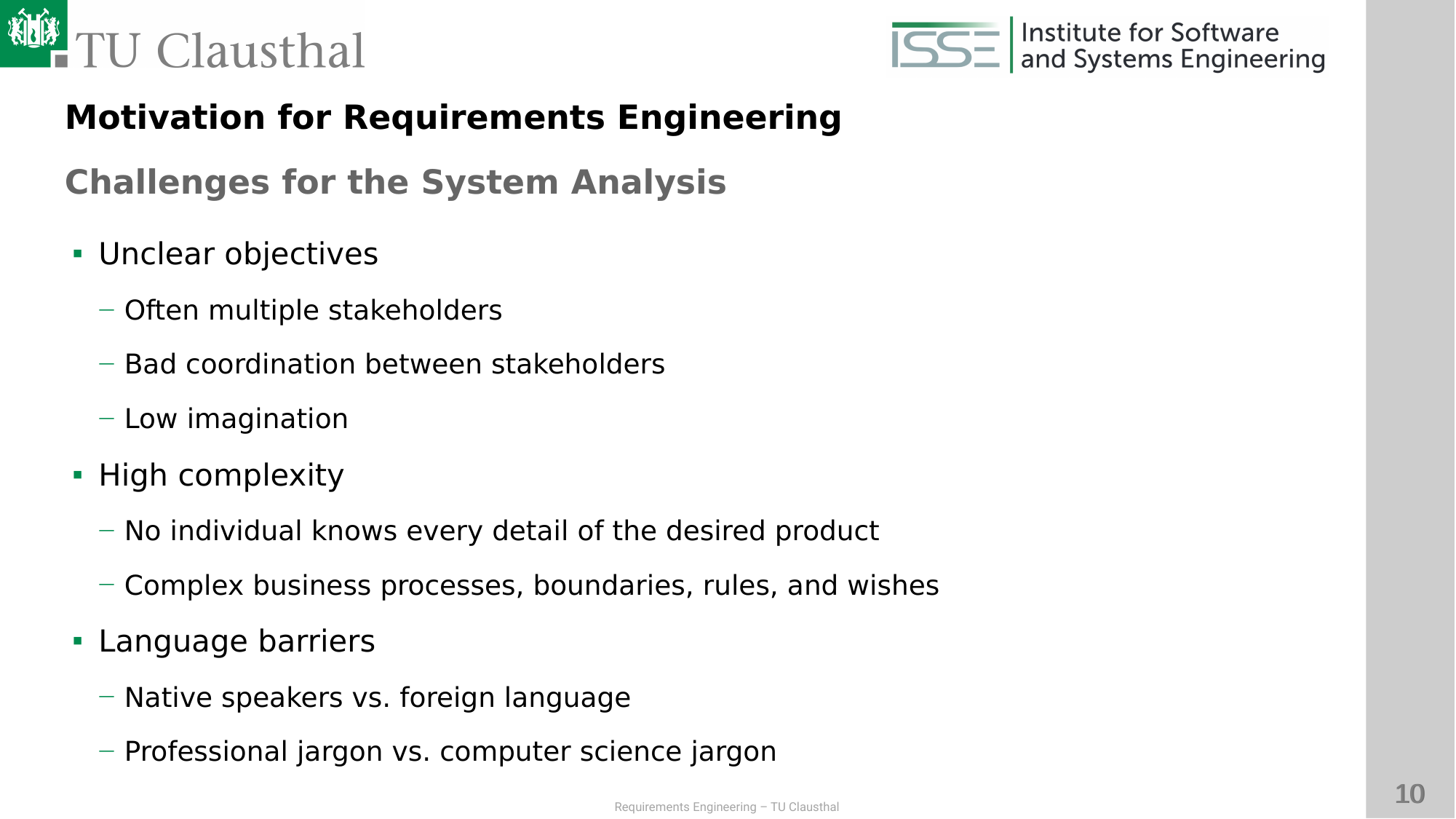

Motivation for Requirements Engineering
Challenges for the System Analysis

# Unclear objectives
Often multiple stakeholders
Bad coordination between stakeholders
Low imagination
High complexity
No individual knows every detail of the desired product
Complex business processes, boundaries, rules, and wishes
Language barriers
Native speakers vs. foreign language
Professional jargon vs. computer science jargon